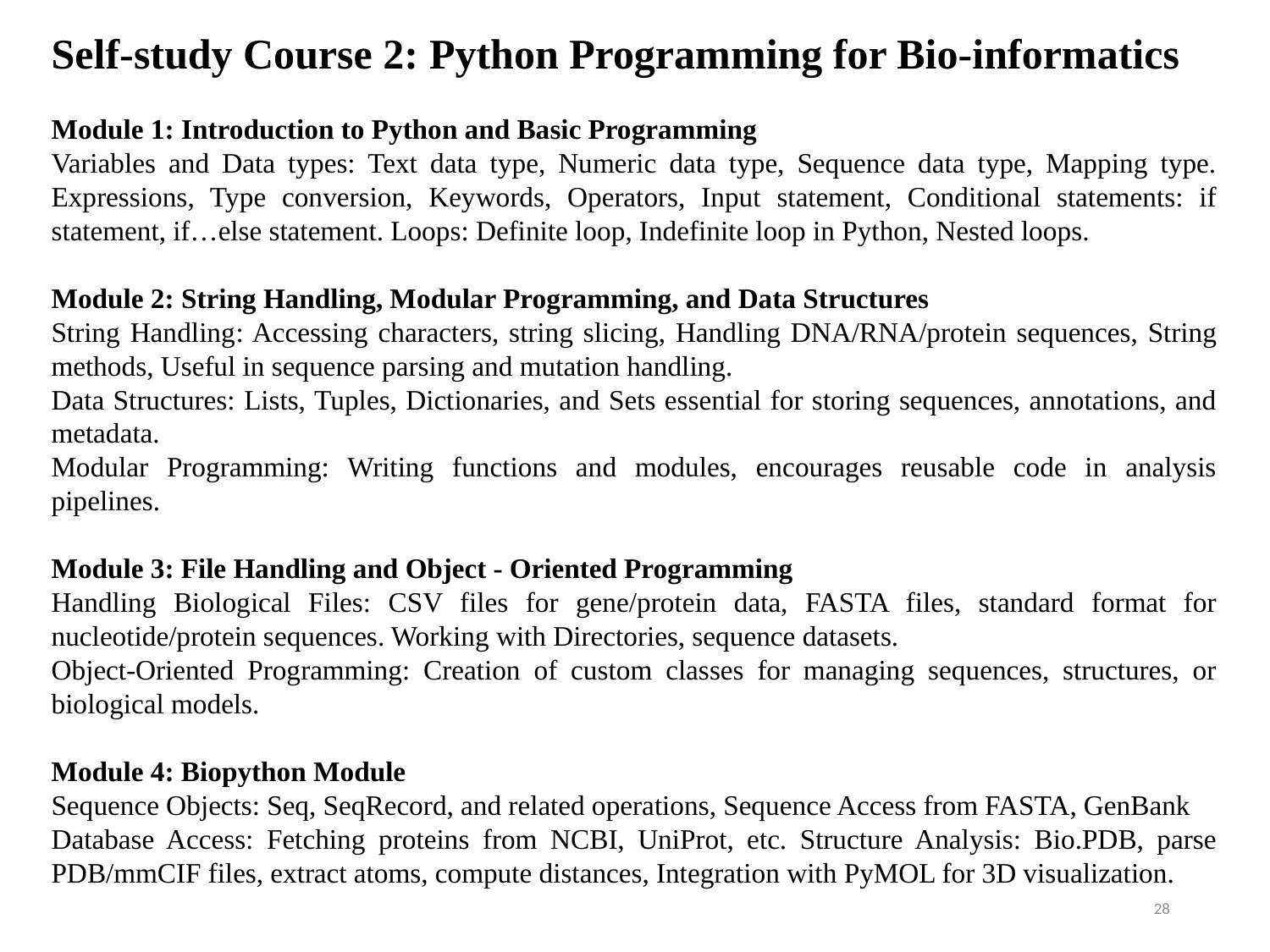

Self-study Course 2: Python Programming for Bio-informatics

Module 1: Introduction to Python and Basic Programming
Variables and Data types: Text data type, Numeric data type, Sequence data type, Mapping type. Expressions, Type conversion, Keywords, Operators, Input statement, Conditional statements: if statement, if…else statement. Loops: Definite loop, Indefinite loop in Python, Nested loops.

Module 2: String Handling, Modular Programming, and Data Structures
String Handling: Accessing characters, string slicing, Handling DNA/RNA/protein sequences, String methods, Useful in sequence parsing and mutation handling.
Data Structures: Lists, Tuples, Dictionaries, and Sets essential for storing sequences, annotations, and metadata.
Modular Programming: Writing functions and modules, encourages reusable code in analysis pipelines.

Module 3: File Handling and Object - Oriented Programming
Handling Biological Files: CSV files for gene/protein data, FASTA files, standard format for nucleotide/protein sequences. Working with Directories, sequence datasets.
Object-Oriented Programming: Creation of custom classes for managing sequences, structures, or biological models.

Module 4: Biopython Module
Sequence Objects: Seq, SeqRecord, and related operations, Sequence Access from FASTA, GenBank
Database Access: Fetching proteins from NCBI, UniProt, etc. Structure Analysis: Bio.PDB, parse PDB/mmCIF files, extract atoms, compute distances, Integration with PyMOL for 3D visualization.

28